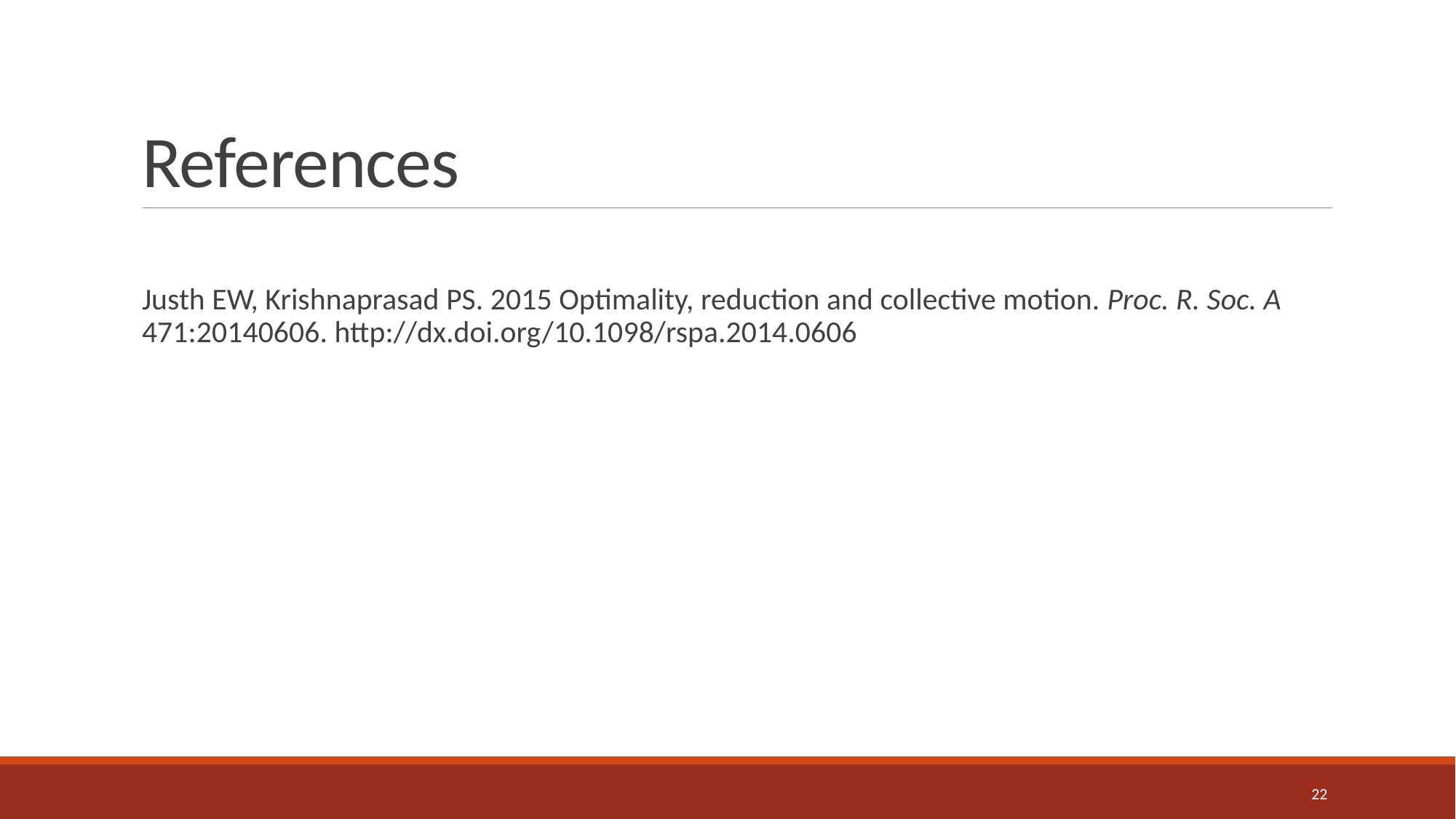

# References

Justh EW, Krishnaprasad PS. 2015 Optimality, reduction and collective motion. Proc. R. Soc. A 471:20140606. http://dx.doi.org/10.1098/rspa.2014.0606
22